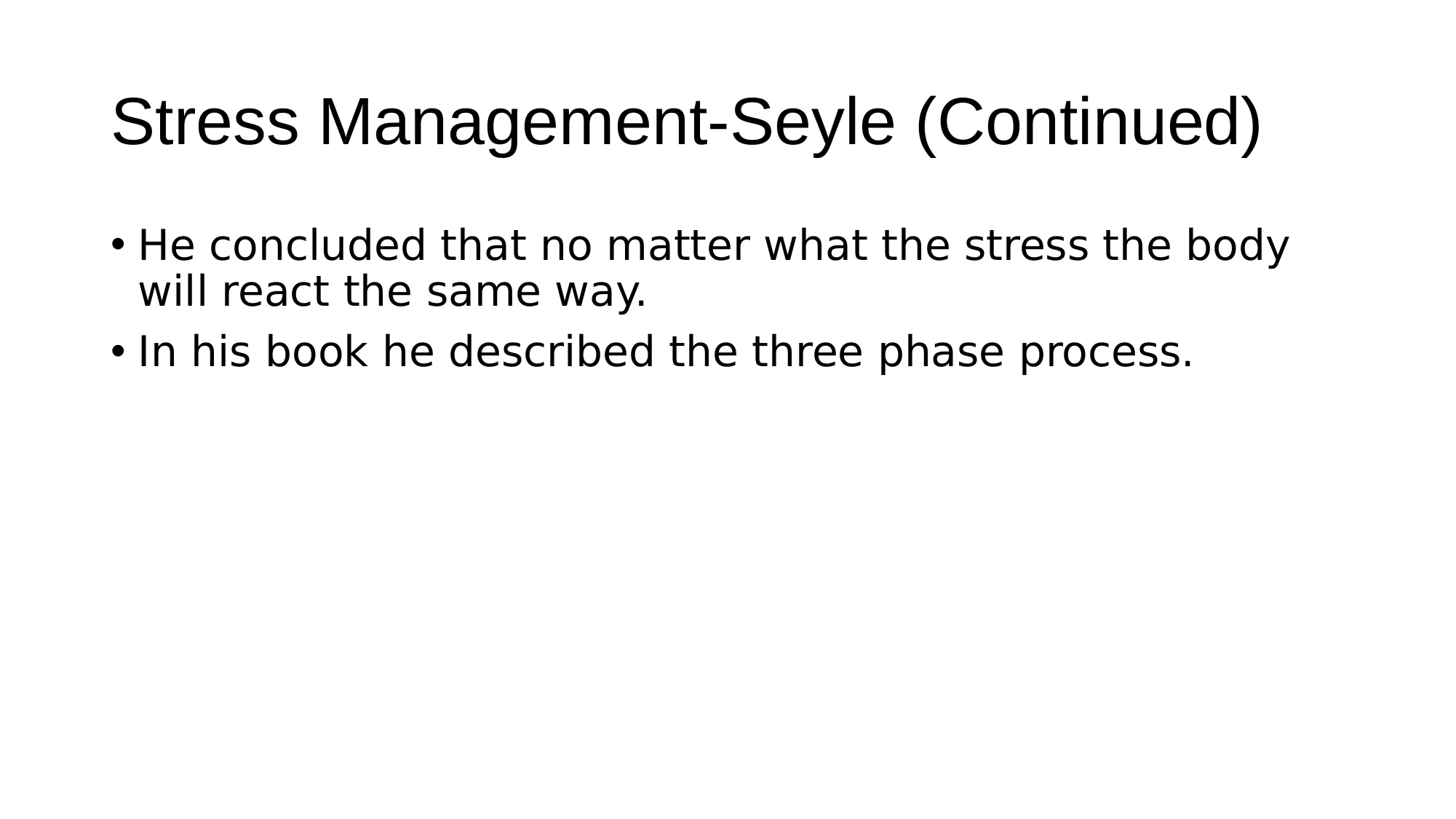

# Stress Management-Seyle (Continued)
He concluded that no matter what the stress the body will react the same way.
In his book he described the three phase process.